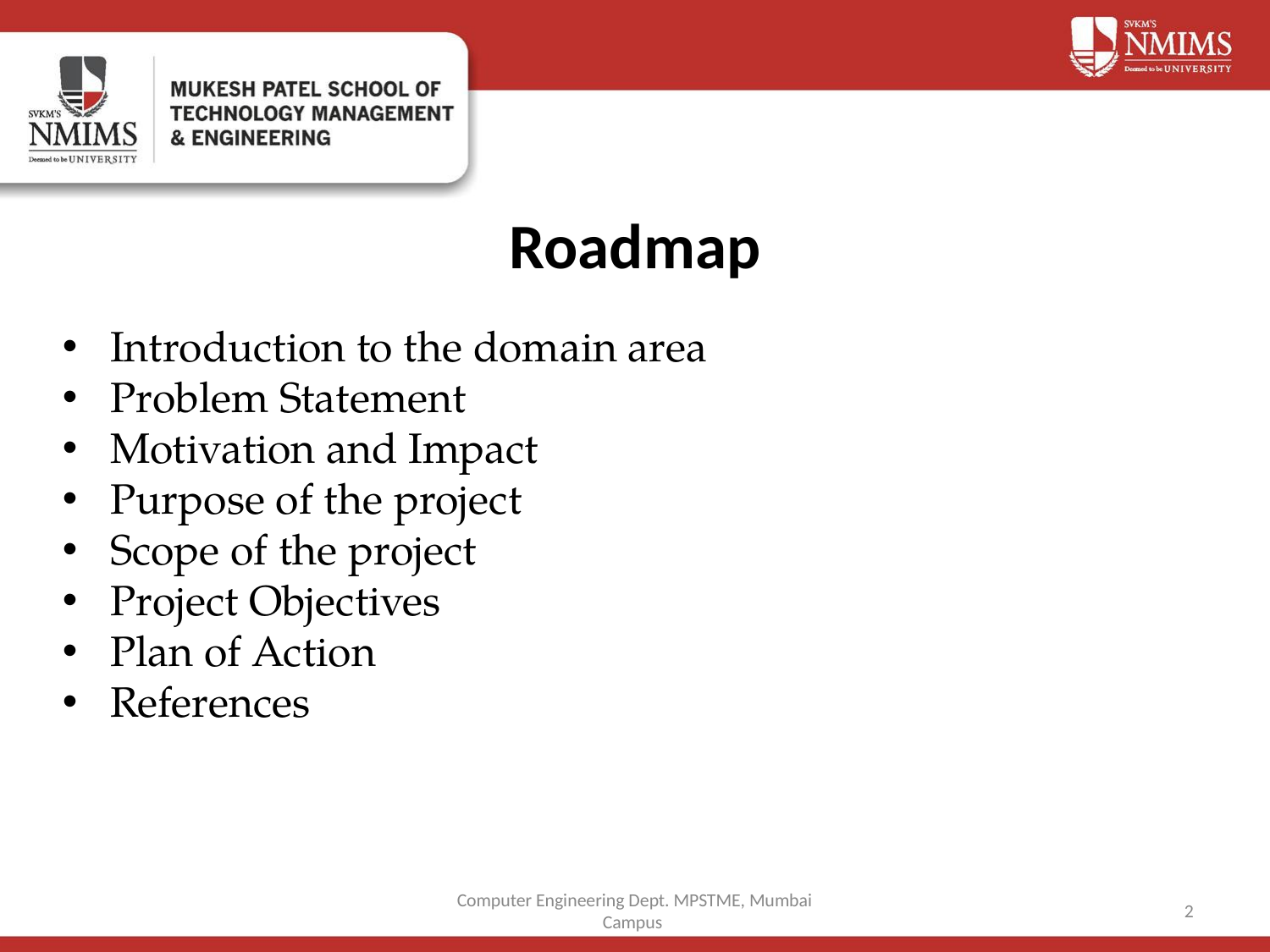

# Roadmap
Introduction to the domain area
Problem Statement
Motivation and Impact
Purpose of the project
Scope of the project
Project Objectives
Plan of Action
References
Computer Engineering Dept. MPSTME, Mumbai Campus
2